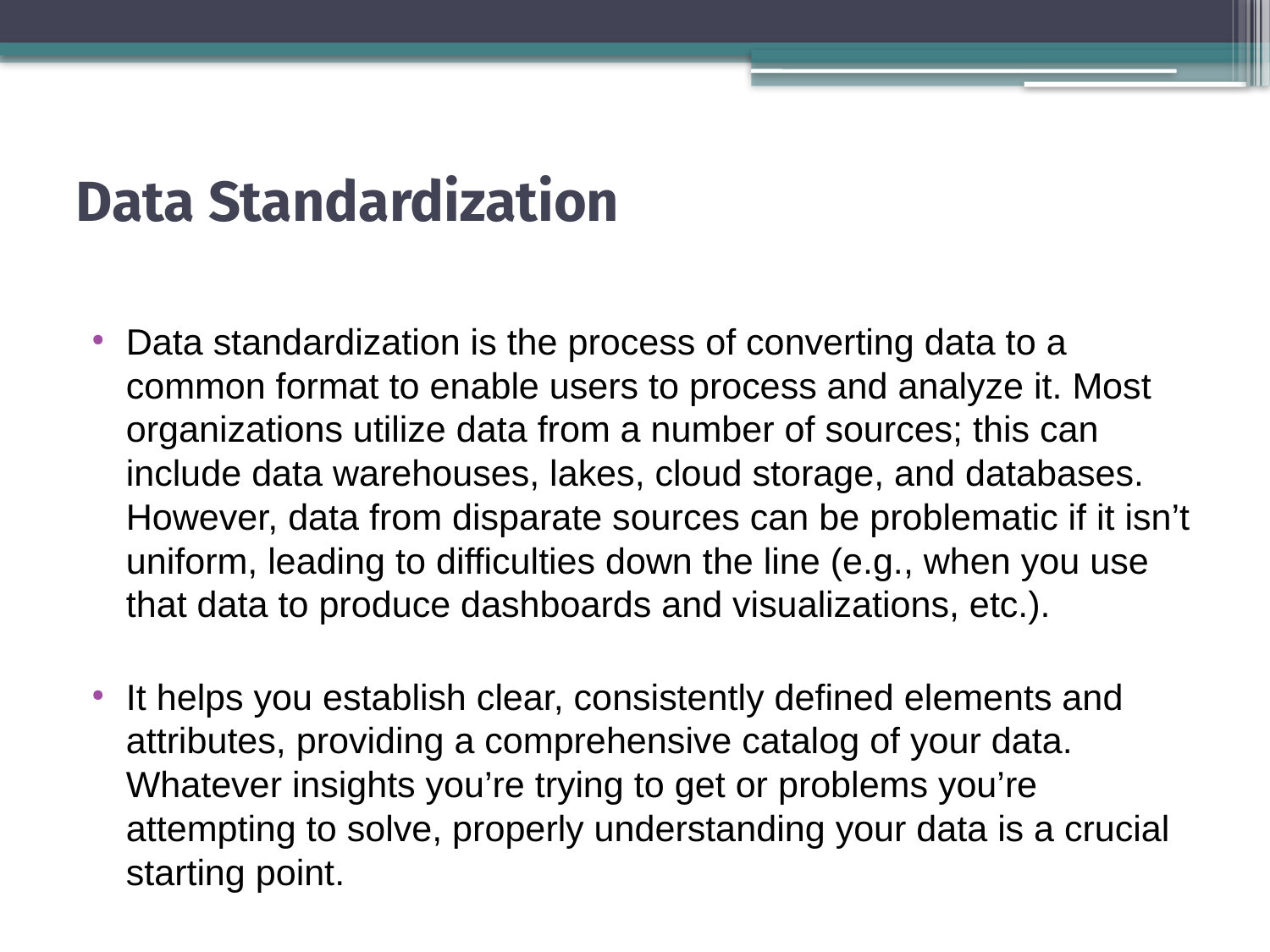

# Data Standardization
Data standardization is the process of converting data to a common format to enable users to process and analyze it. Most organizations utilize data from a number of sources; this can include data warehouses, lakes, cloud storage, and databases. However, data from disparate sources can be problematic if it isn’t uniform, leading to difficulties down the line (e.g., when you use that data to produce dashboards and visualizations, etc.).

It helps you establish clear, consistently defined elements and attributes, providing a comprehensive catalog of your data. Whatever insights you’re trying to get or problems you’re attempting to solve, properly understanding your data is a crucial starting point.